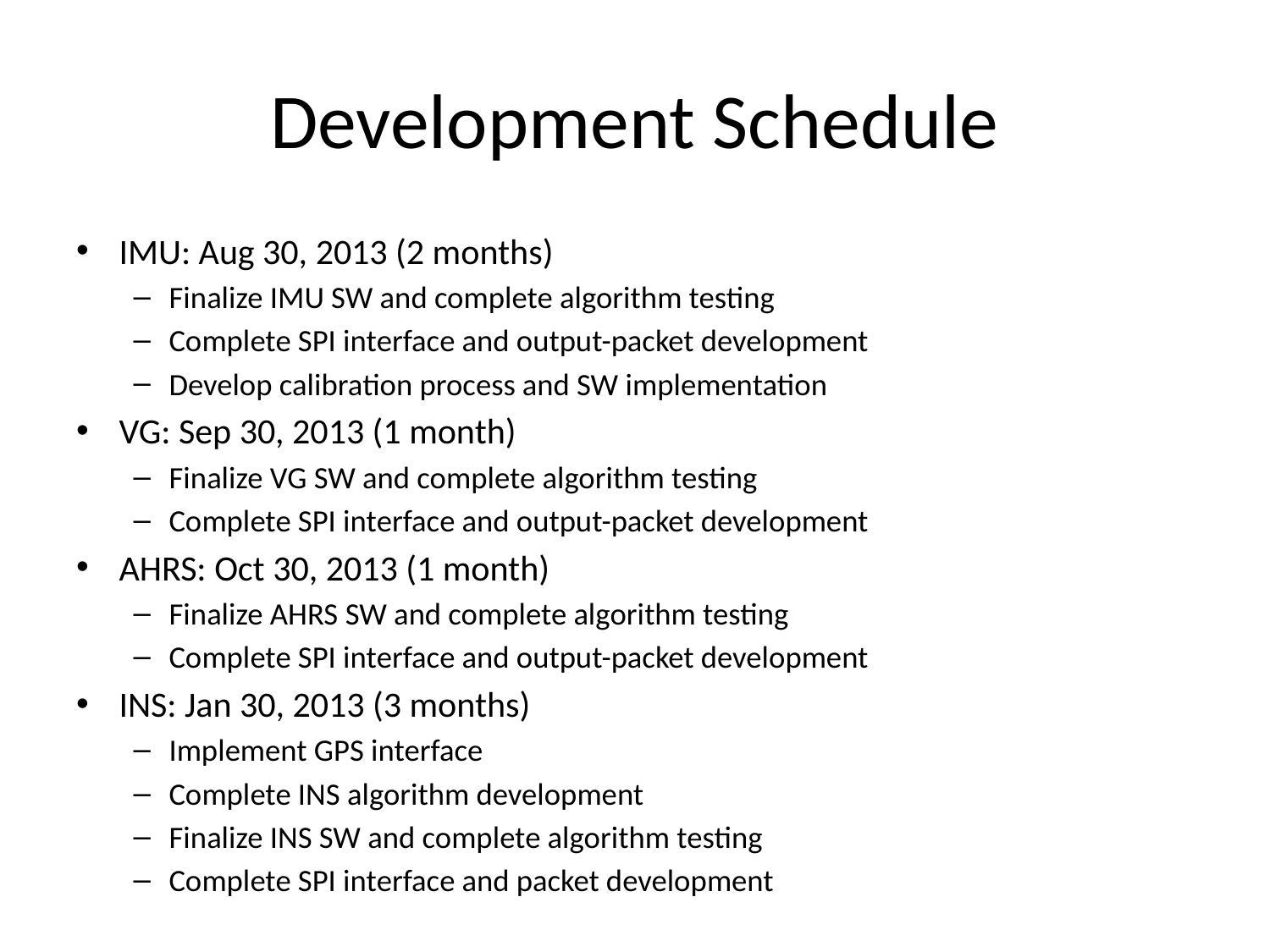

# Development Schedule
IMU: Aug 30, 2013 (2 months)
Finalize IMU SW and complete algorithm testing
Complete SPI interface and output-packet development
Develop calibration process and SW implementation
VG: Sep 30, 2013 (1 month)
Finalize VG SW and complete algorithm testing
Complete SPI interface and output-packet development
AHRS: Oct 30, 2013 (1 month)
Finalize AHRS SW and complete algorithm testing
Complete SPI interface and output-packet development
INS: Jan 30, 2013 (3 months)
Implement GPS interface
Complete INS algorithm development
Finalize INS SW and complete algorithm testing
Complete SPI interface and packet development